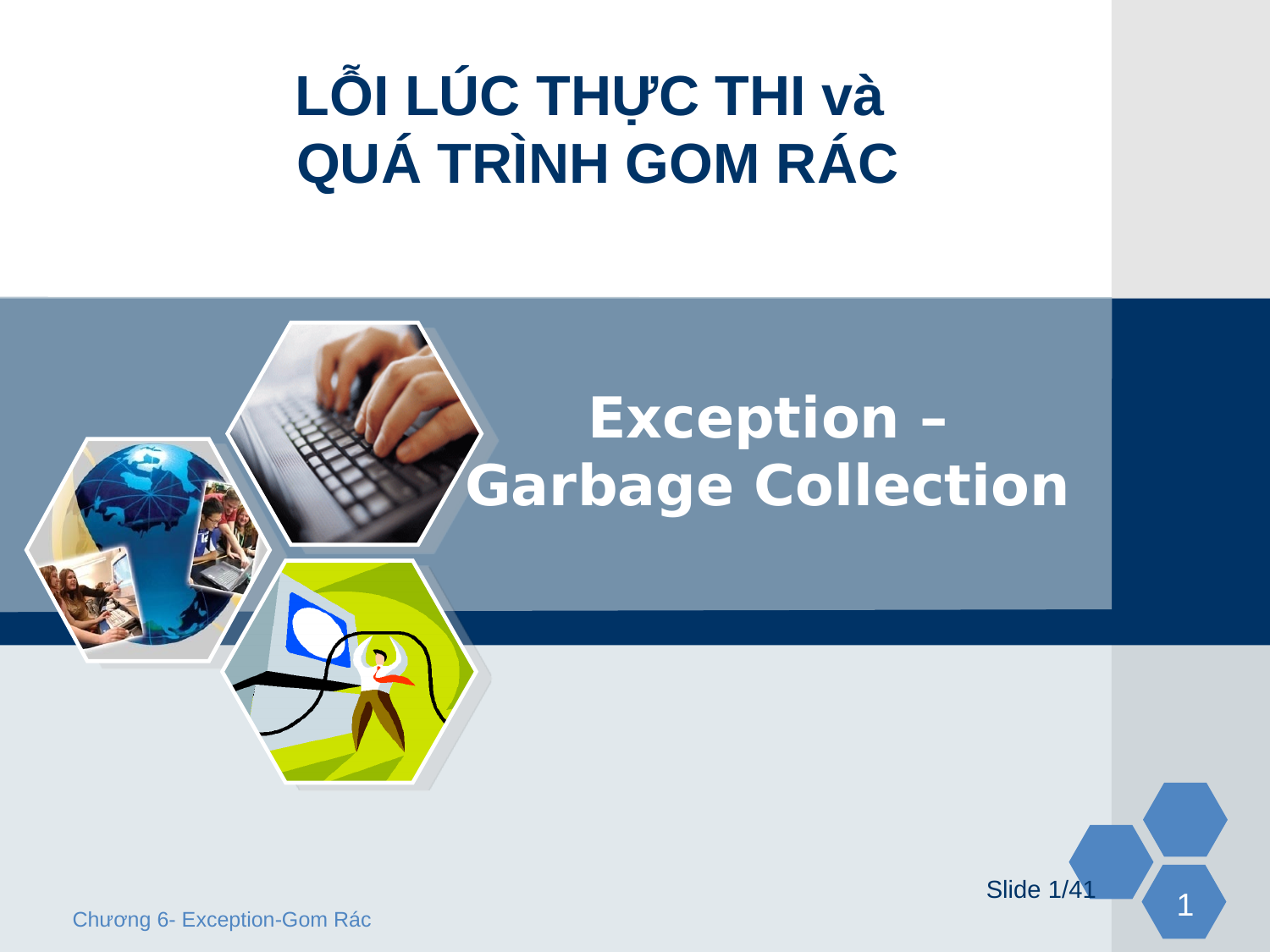

LỖI LÚC THỰC THI và
QUÁ TRÌNH GOM RÁC
# Exception – Garbage Collection
Slide 1/41
Chương 6- Exception-Gom Rác